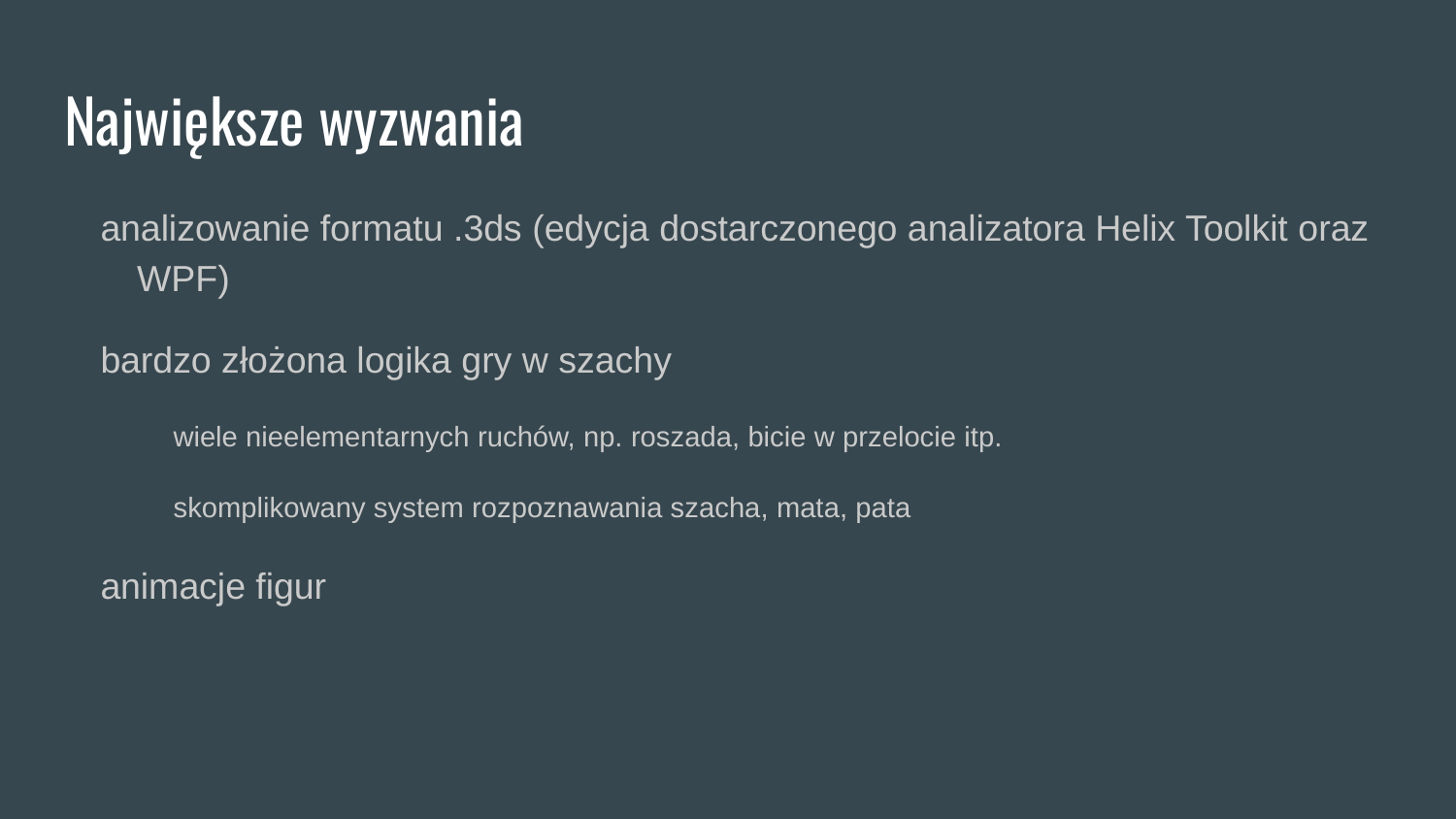

# Największe wyzwania
analizowanie formatu .3ds (edycja dostarczonego analizatora Helix Toolkit oraz WPF)
bardzo złożona logika gry w szachy
wiele nieelementarnych ruchów, np. roszada, bicie w przelocie itp.
skomplikowany system rozpoznawania szacha, mata, pata
animacje figur